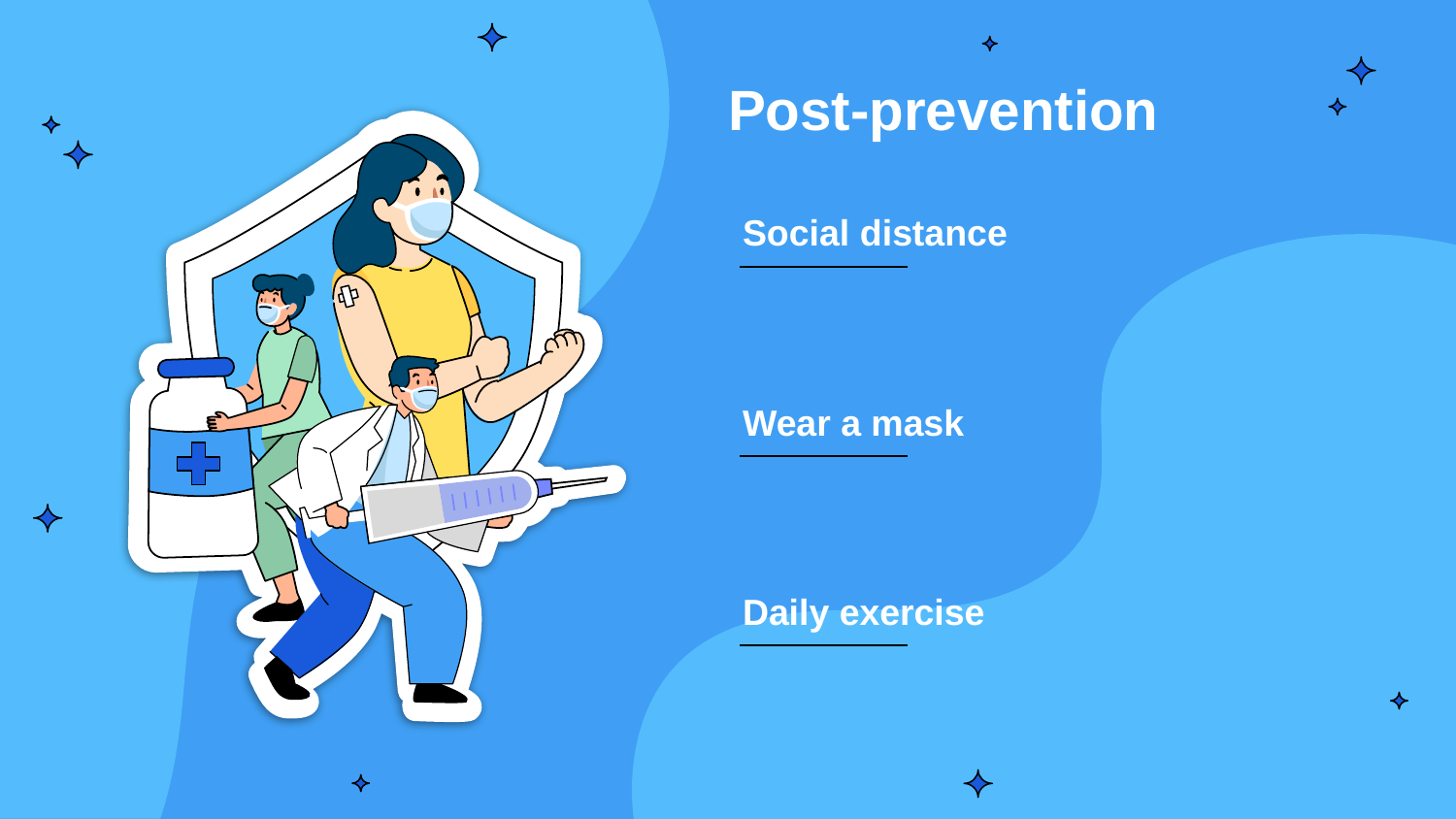

# Post-prevention

Social distance
Wear a mask
Daily exercise